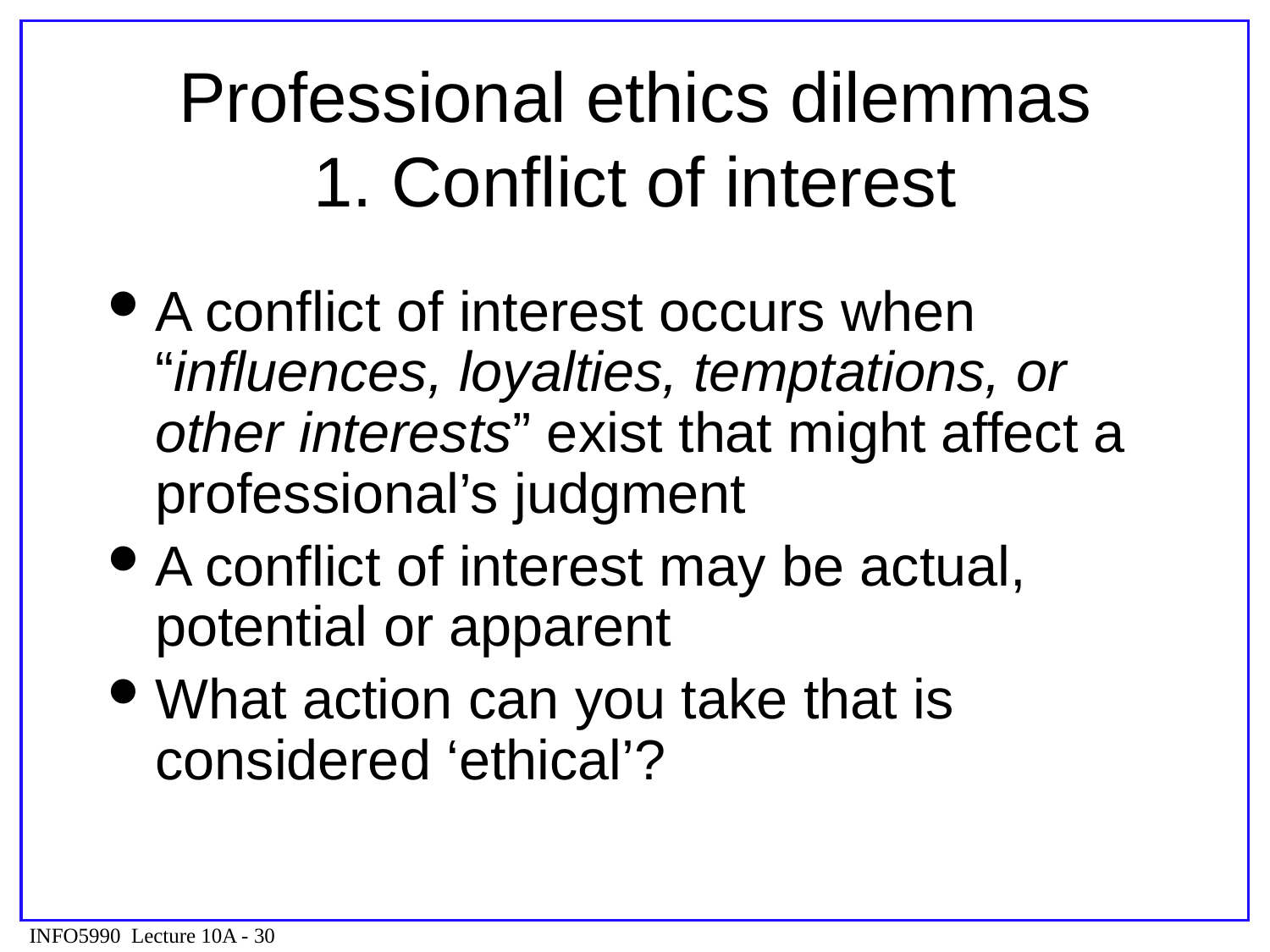

# Professional ethics dilemmas 1. Conflict of interest
A conflict of interest occurs when “influences, loyalties, temptations, or other interests” exist that might affect a professional’s judgment
A conflict of interest may be actual, potential or apparent
What action can you take that is considered ‘ethical’?